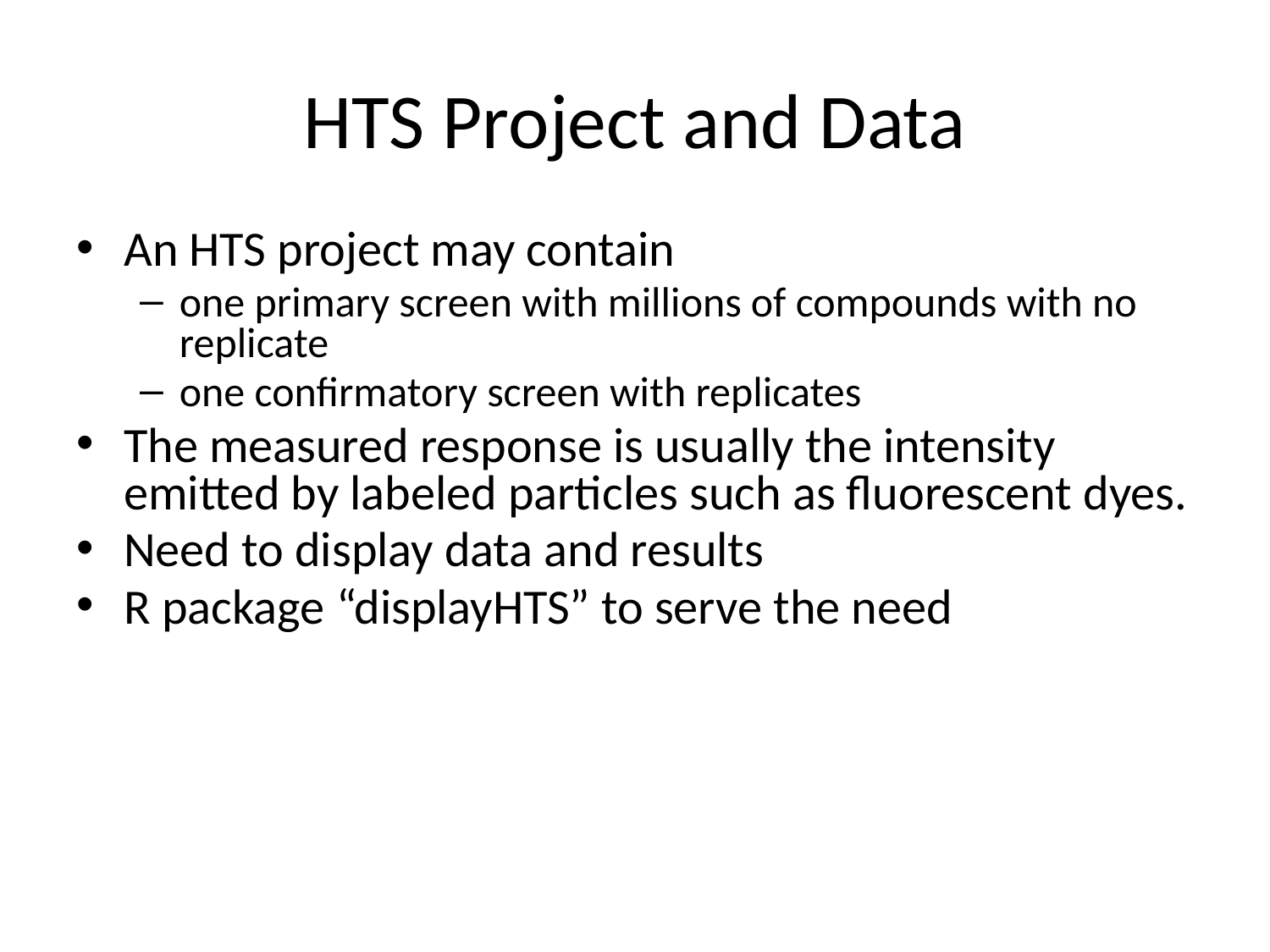

# HTS Project and Data
An HTS project may contain
one primary screen with millions of compounds with no replicate
one confirmatory screen with replicates
The measured response is usually the intensity emitted by labeled particles such as fluorescent dyes.
Need to display data and results
R package “displayHTS” to serve the need